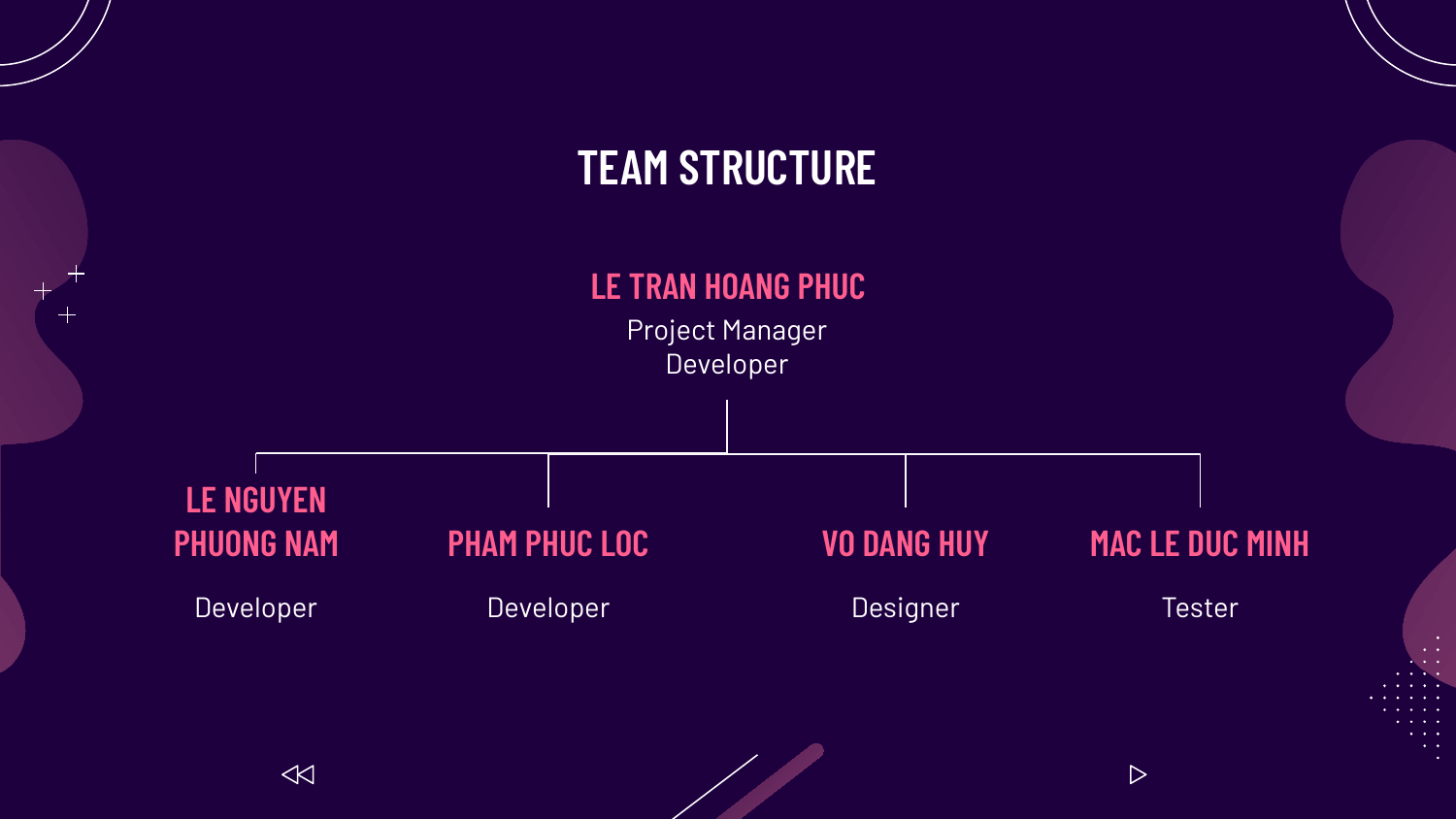

# TEAM STRUCTURE

LE TRAN HOANG PHUC
Project Manager
Developer

MAC LE DUC MINH
LE NGUYEN PHUONG NAM
PHAM PHUC LOC
VO DANG HUY
Tester
Developer
Developer
Designer